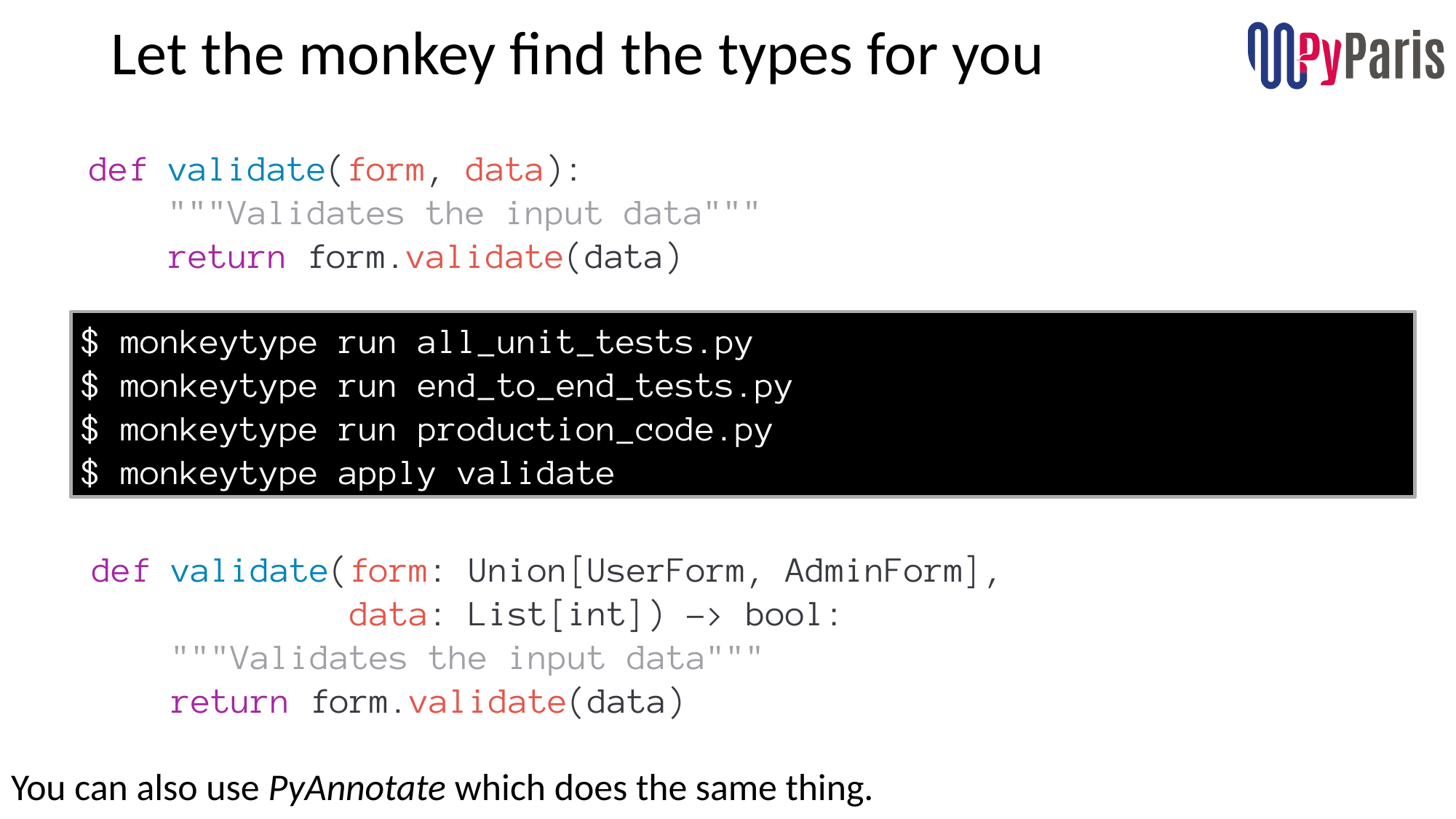

# Let the monkey find the types for you

You can also use PyAnnotate which does the same thing.

def validate(form, data):
    """Validates the input data"""
    return form.validate(data)
$ monkeytype run all_unit_tests.py
$ monkeytype run end_to_end_tests.py
$ monkeytype run production_code.py
$ monkeytype apply validate
def validate(form: Union[UserForm, AdminForm],
             data: List[int]) -> bool:
    """Validates the input data"""
    return form.validate(data)